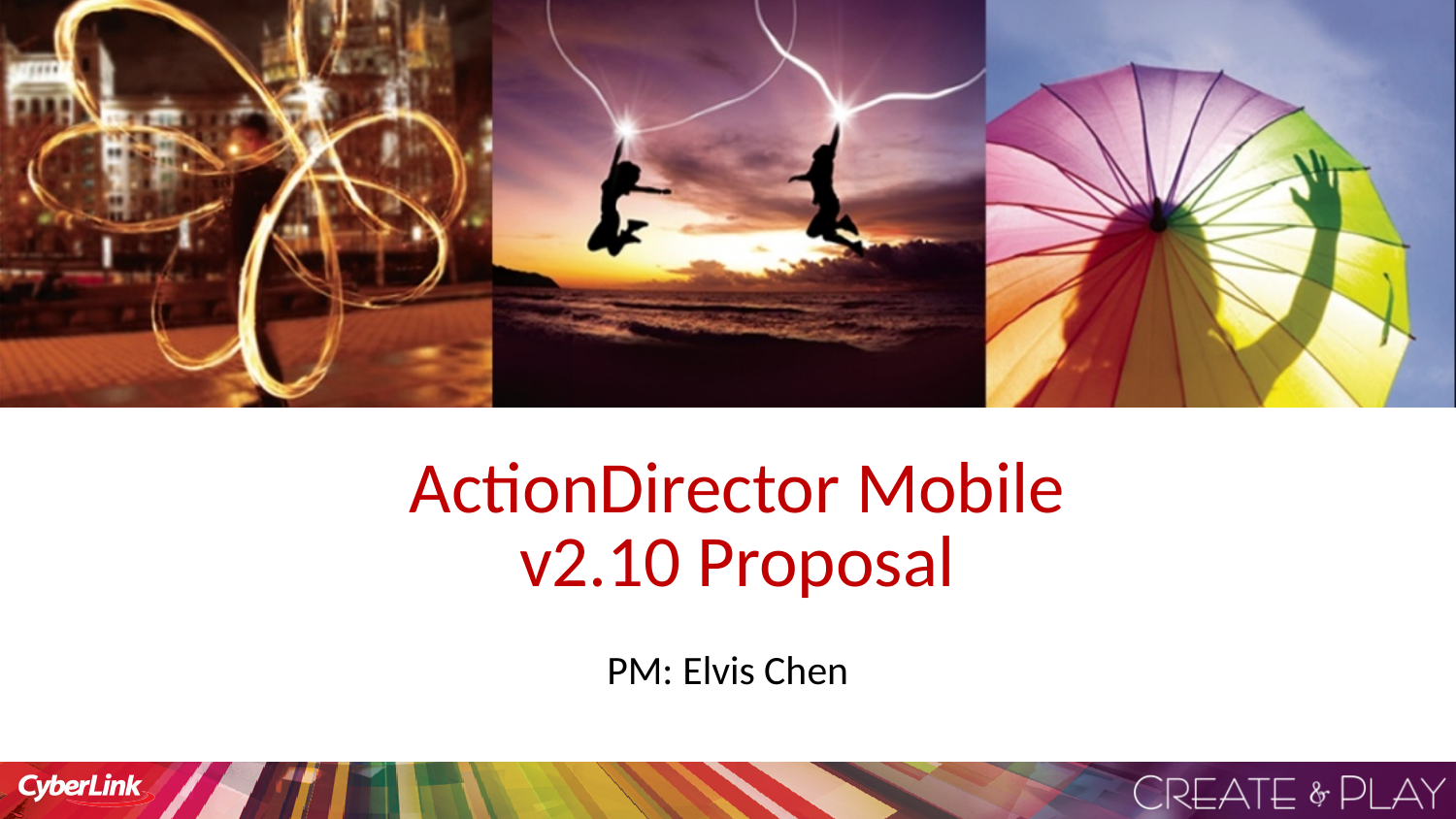

# ActionDirector Mobile v2.10 Proposal
PM: Elvis Chen